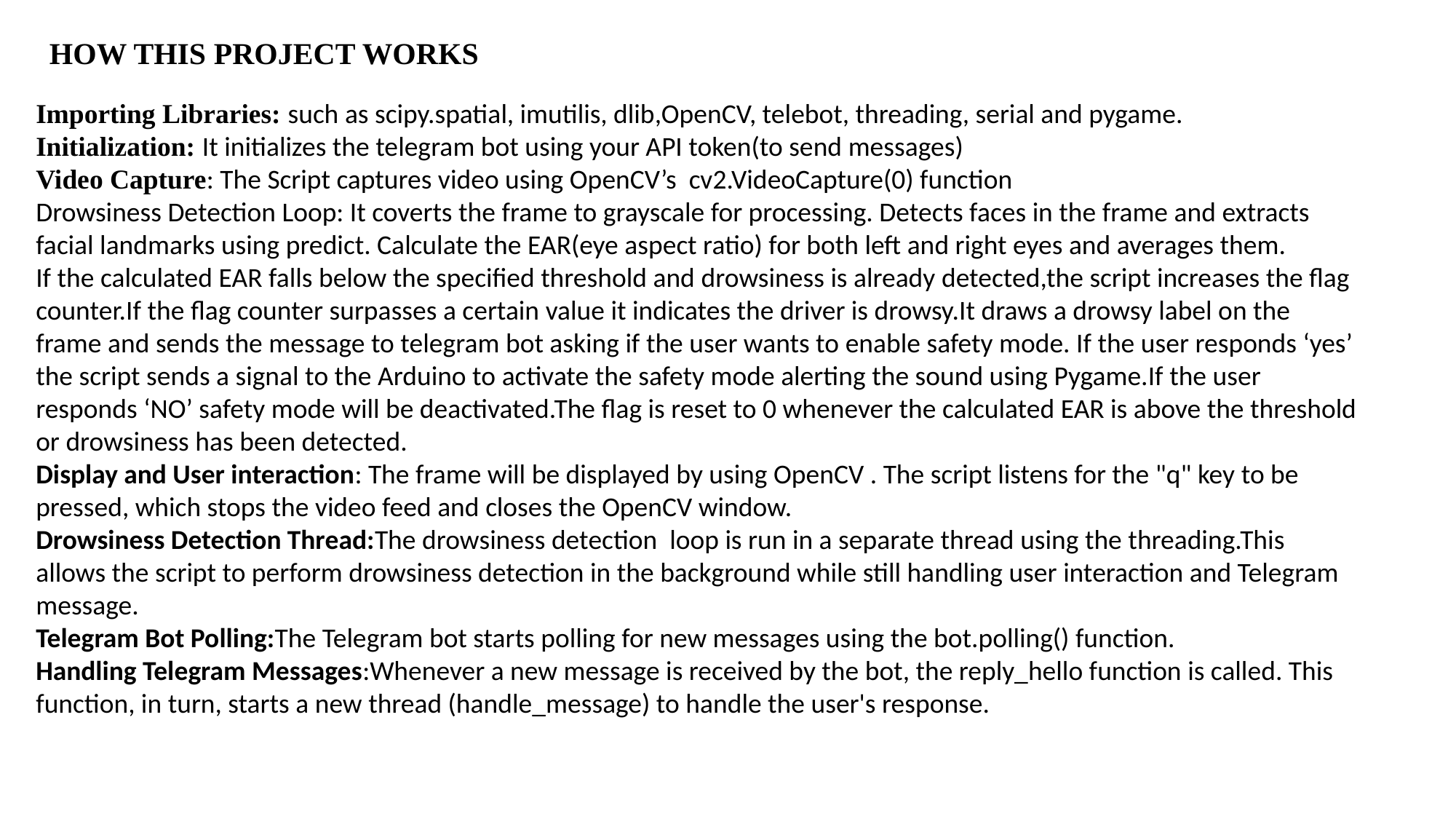

HOW THIS PROJECT WORKS
Importing Libraries: such as scipy.spatial, imutilis, dlib,OpenCV, telebot, threading, serial and pygame.
Initialization: It initializes the telegram bot using your API token(to send messages)
Video Capture: The Script captures video using OpenCV’s  cv2.VideoCapture(0) function
Drowsiness Detection Loop: It coverts the frame to grayscale for processing. Detects faces in the frame and extracts facial landmarks using predict. Calculate the EAR(eye aspect ratio) for both left and right eyes and averages them.
If the calculated EAR falls below the specified threshold and drowsiness is already detected,the script increases the flag counter.If the flag counter surpasses a certain value it indicates the driver is drowsy.It draws a drowsy label on the frame and sends the message to telegram bot asking if the user wants to enable safety mode. If the user responds ‘yes’ the script sends a signal to the Arduino to activate the safety mode alerting the sound using Pygame.If the user responds ‘NO’ safety mode will be deactivated.The flag is reset to 0 whenever the calculated EAR is above the threshold or drowsiness has been detected.
Display and User interaction: The frame will be displayed by using OpenCV . The script listens for the "q" key to be pressed, which stops the video feed and closes the OpenCV window.
Drowsiness Detection Thread:The drowsiness detection  loop is run in a separate thread using the threading.This allows the script to perform drowsiness detection in the background while still handling user interaction and Telegram message.
Telegram Bot Polling:The Telegram bot starts polling for new messages using the bot.polling() function.
Handling Telegram Messages:Whenever a new message is received by the bot, the reply_hello function is called. This function, in turn, starts a new thread (handle_message) to handle the user's response.